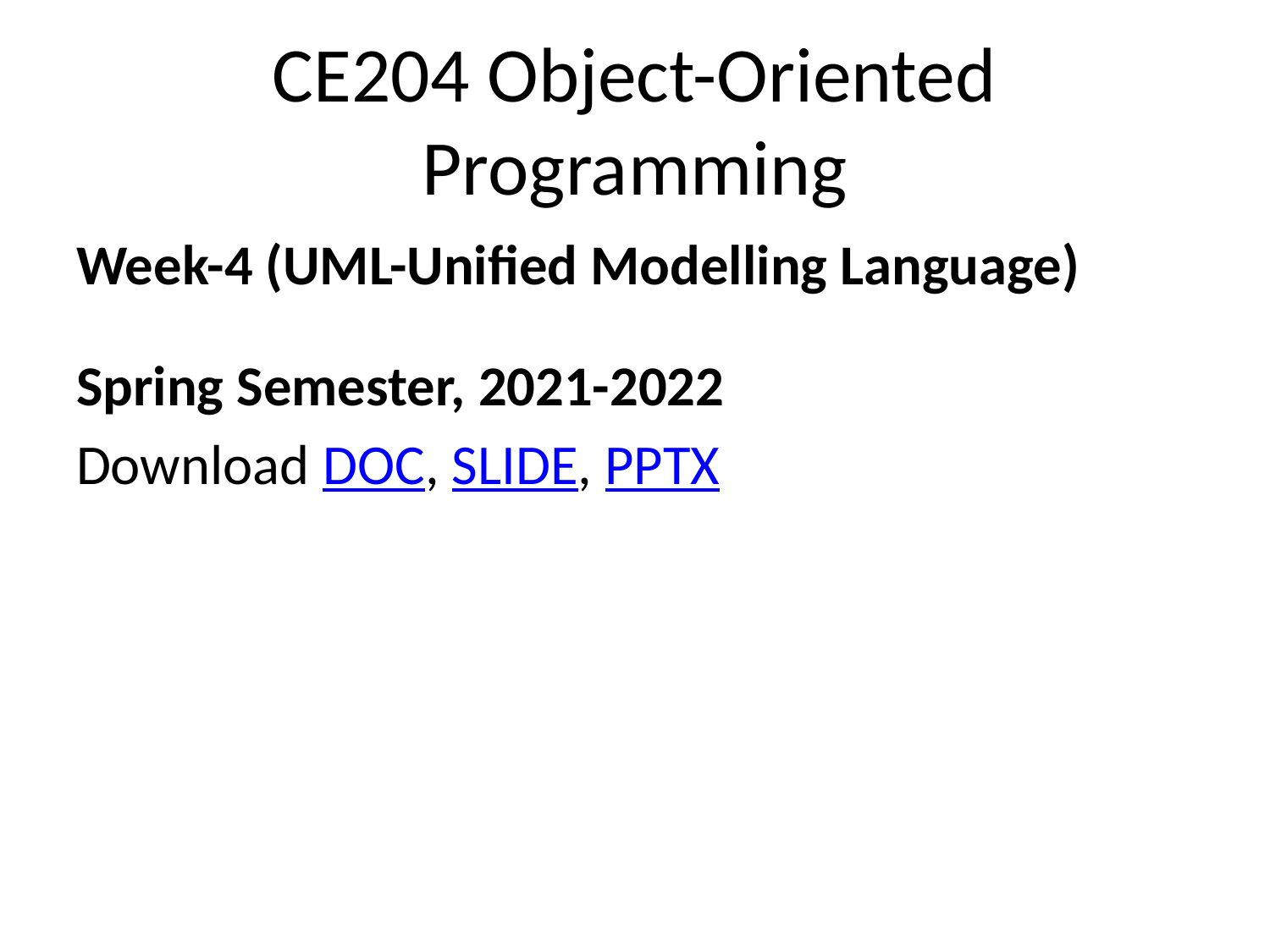

# CE204 Object-Oriented Programming
Week-4 (UML-Unified Modelling Language)
Spring Semester, 2021-2022
Download DOC, SLIDE, PPTX